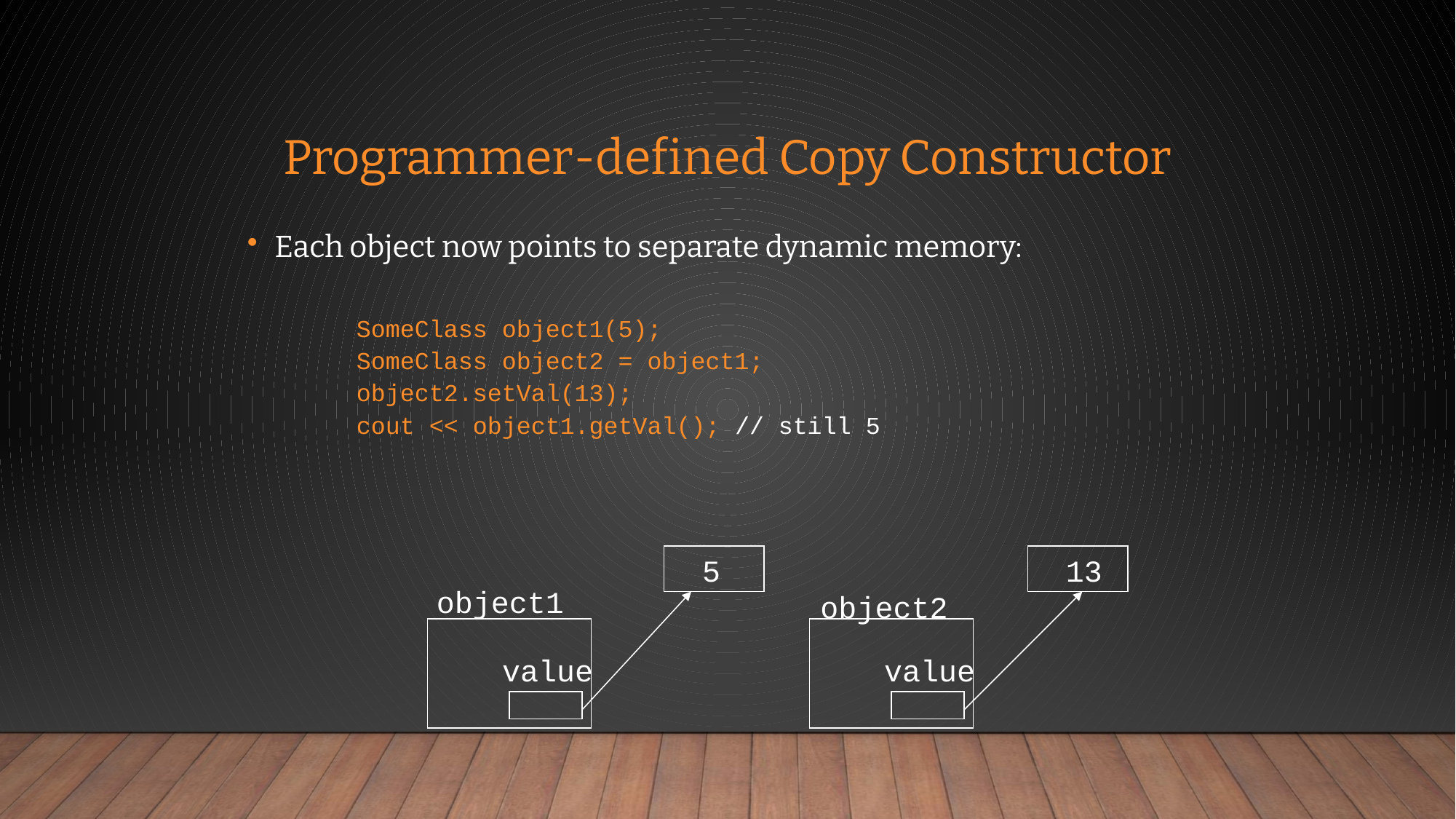

# Programmer-defined Copy Constructor
Each object now points to separate dynamic memory:

SomeClass object1(5);
SomeClass object2 = object1;
object2.setVal(13);
cout << object1.getVal(); // still 5

5
13
object1
object2

value
value